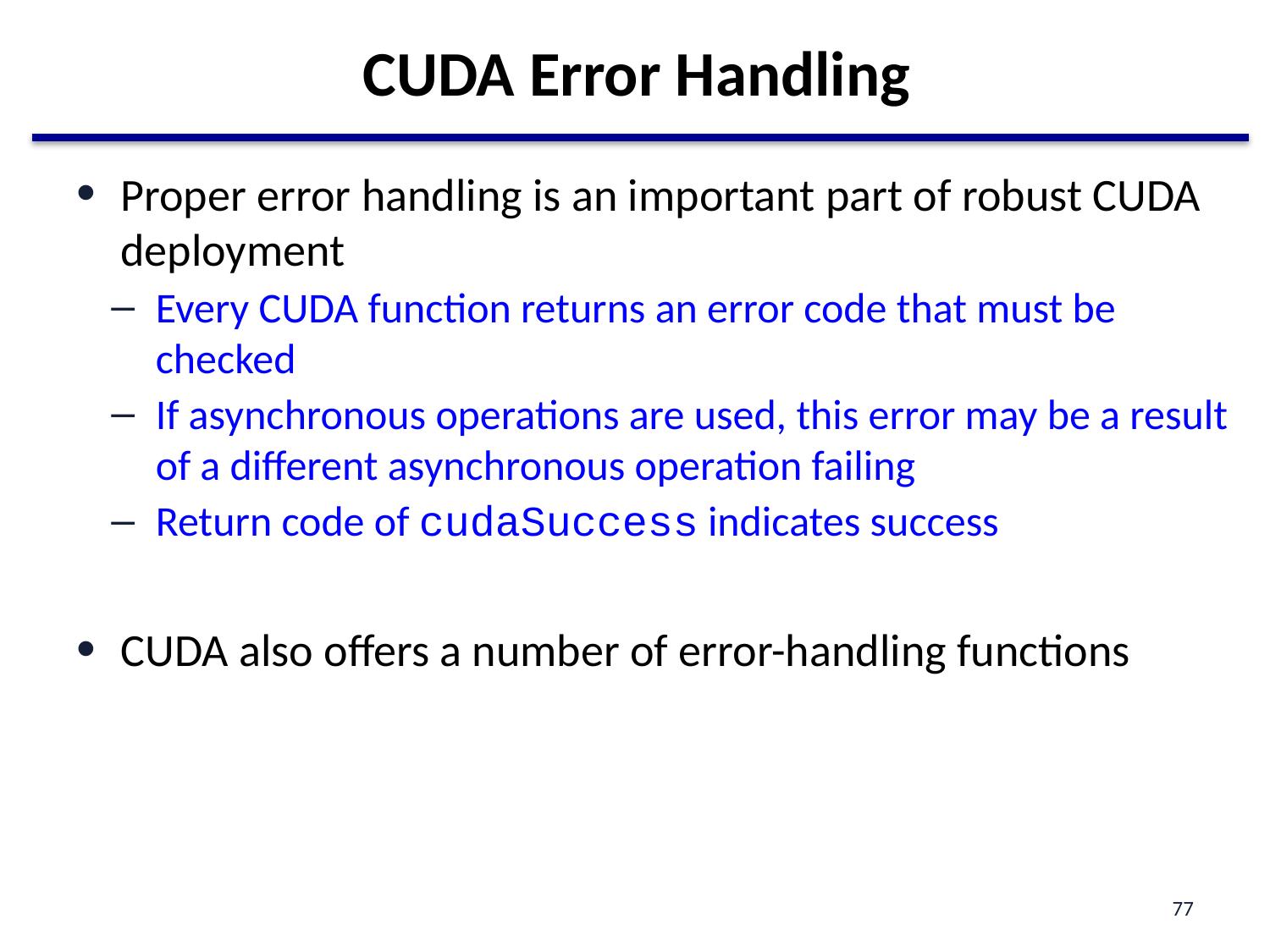

# CUDA Error Handling
Proper error handling is an important part of robust CUDA deployment
Every CUDA function returns an error code that must be checked
If asynchronous operations are used, this error may be a result of a different asynchronous operation failing
Return code of cudaSuccess indicates success

CUDA also offers a number of error-handling functions

77